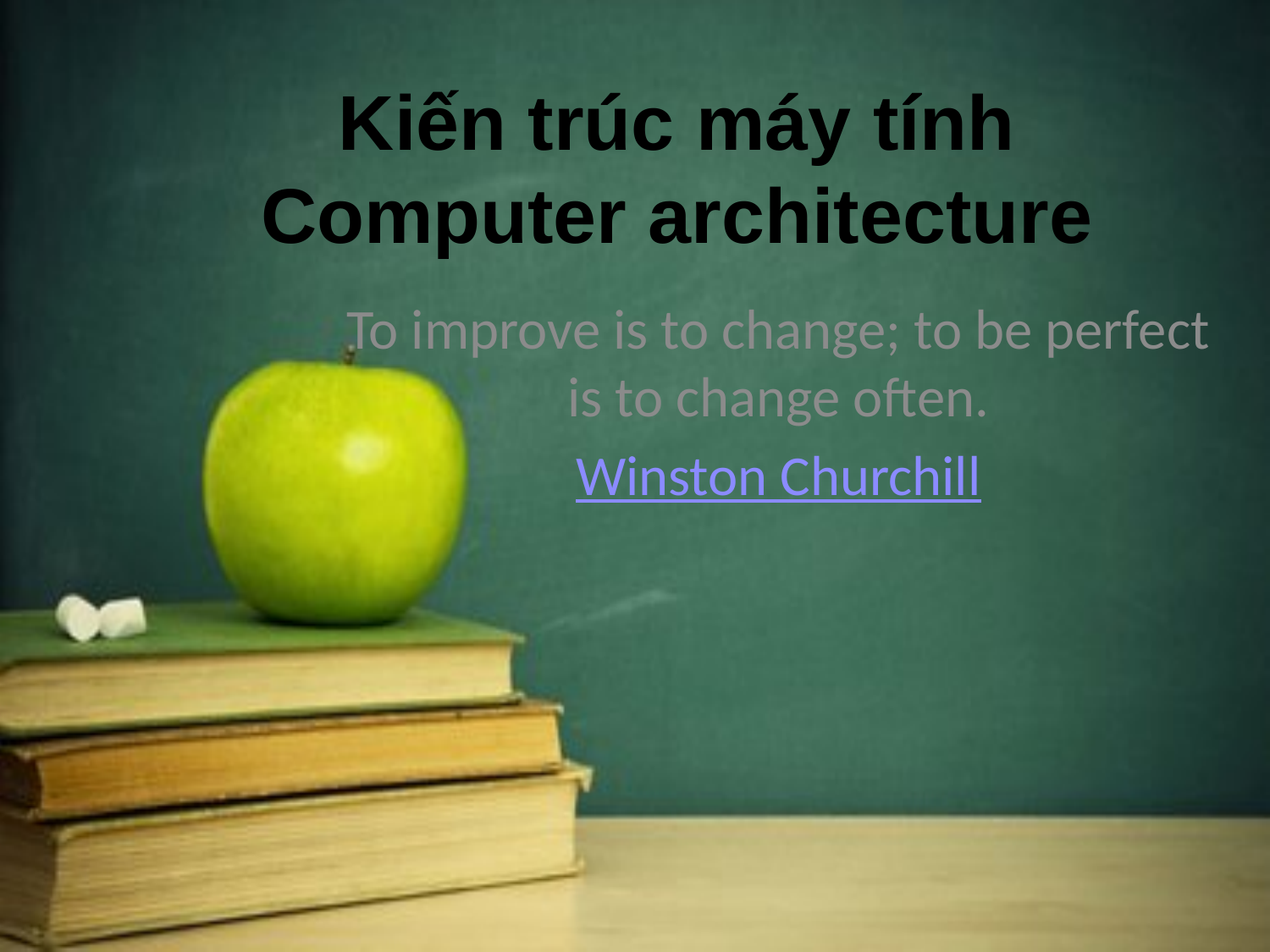

Kiến trúc máy tính
Computer architecture
To improve is to change; to be perfect is to change often.
Winston Churchill